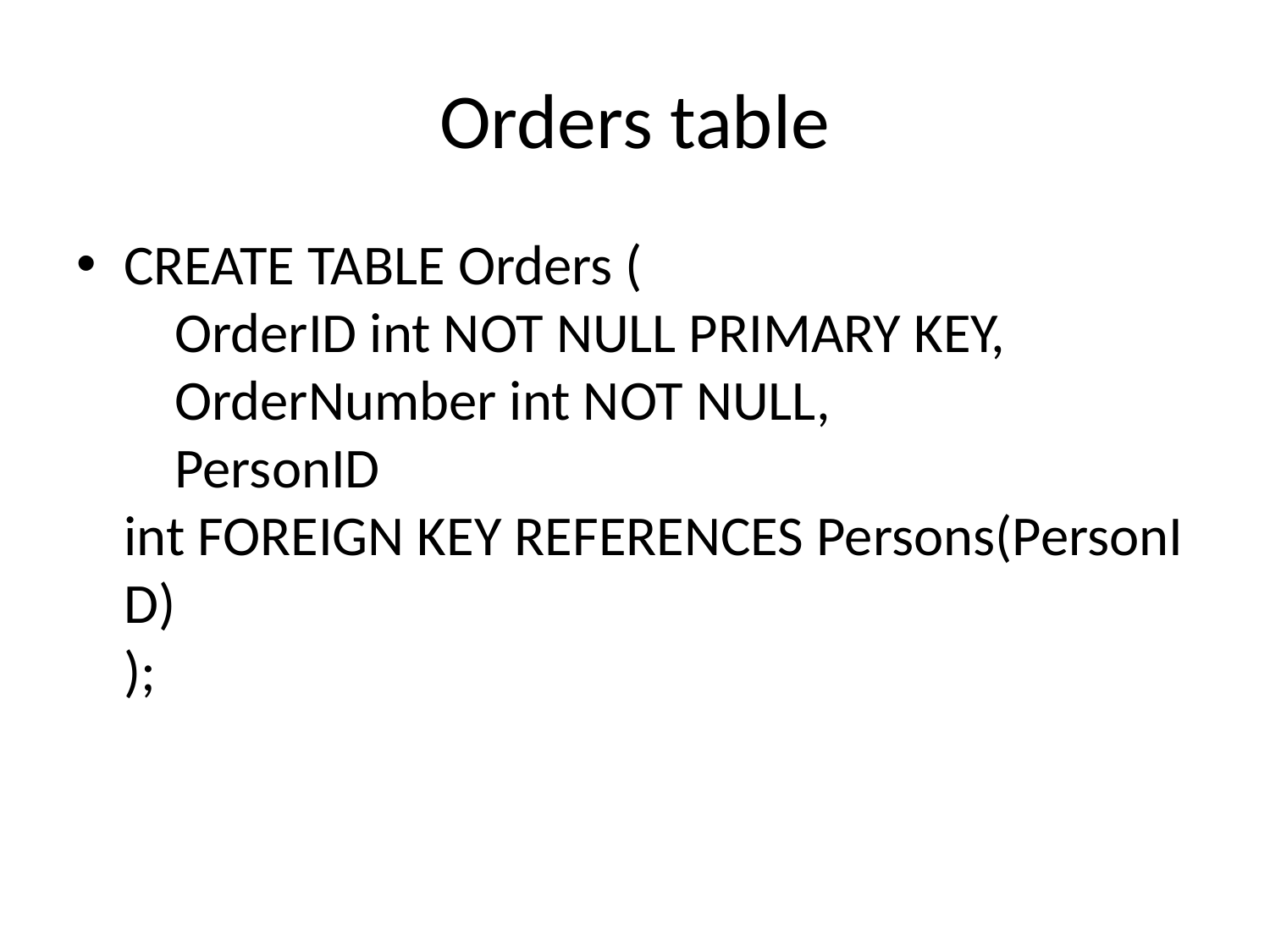

# Orders table
CREATE TABLE Orders (
    OrderID int NOT NULL PRIMARY KEY,
    OrderNumber int NOT NULL,
    PersonID int FOREIGN KEY REFERENCES Persons(PersonID)
);